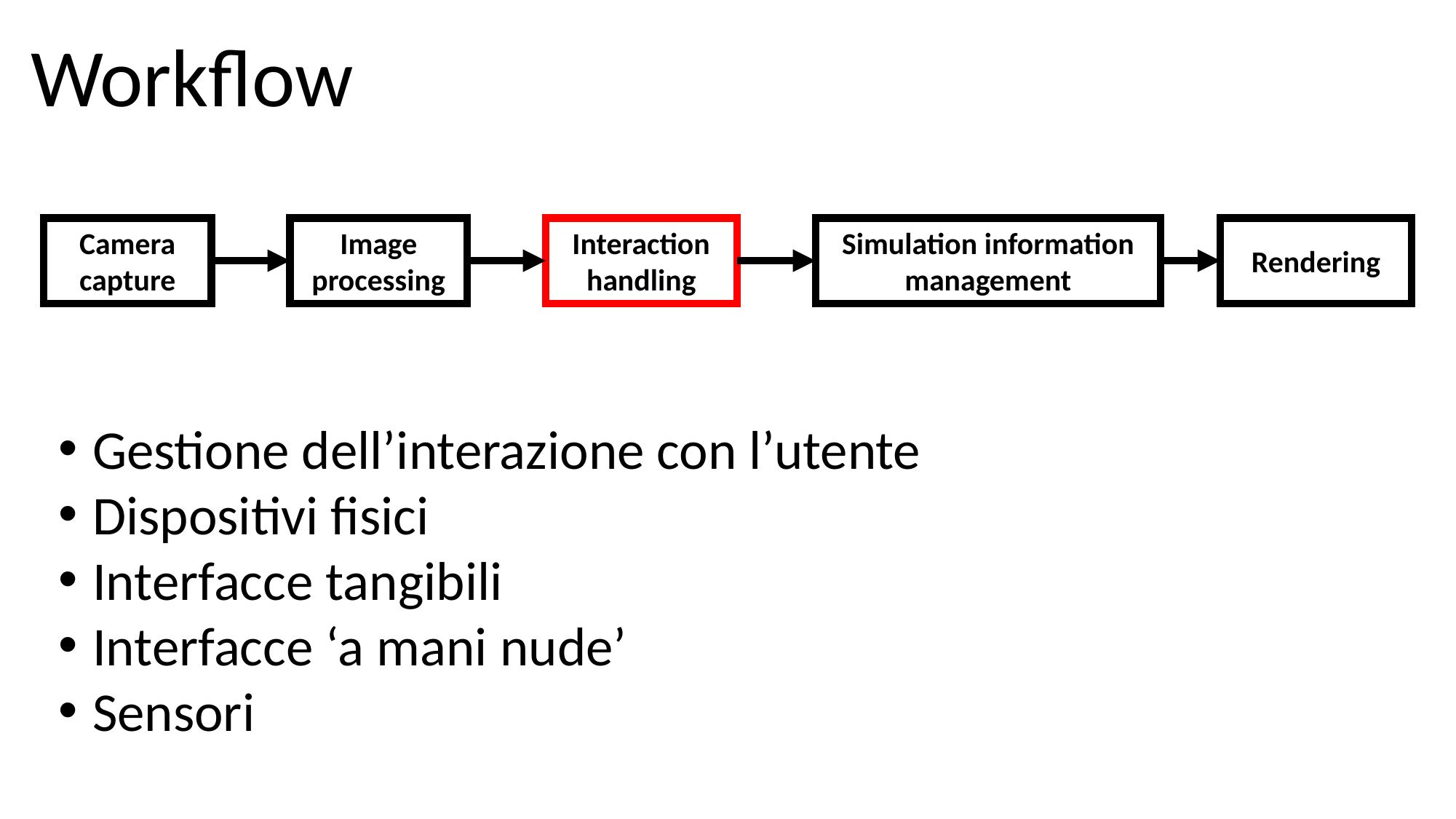

Workflow
Rendering
Interaction
handling
Simulation information
management
Camera
capture
Image
processing
Gestione dell’interazione con l’utente
Dispositivi fisici
Interfacce tangibili
Interfacce ‘a mani nude’
Sensori